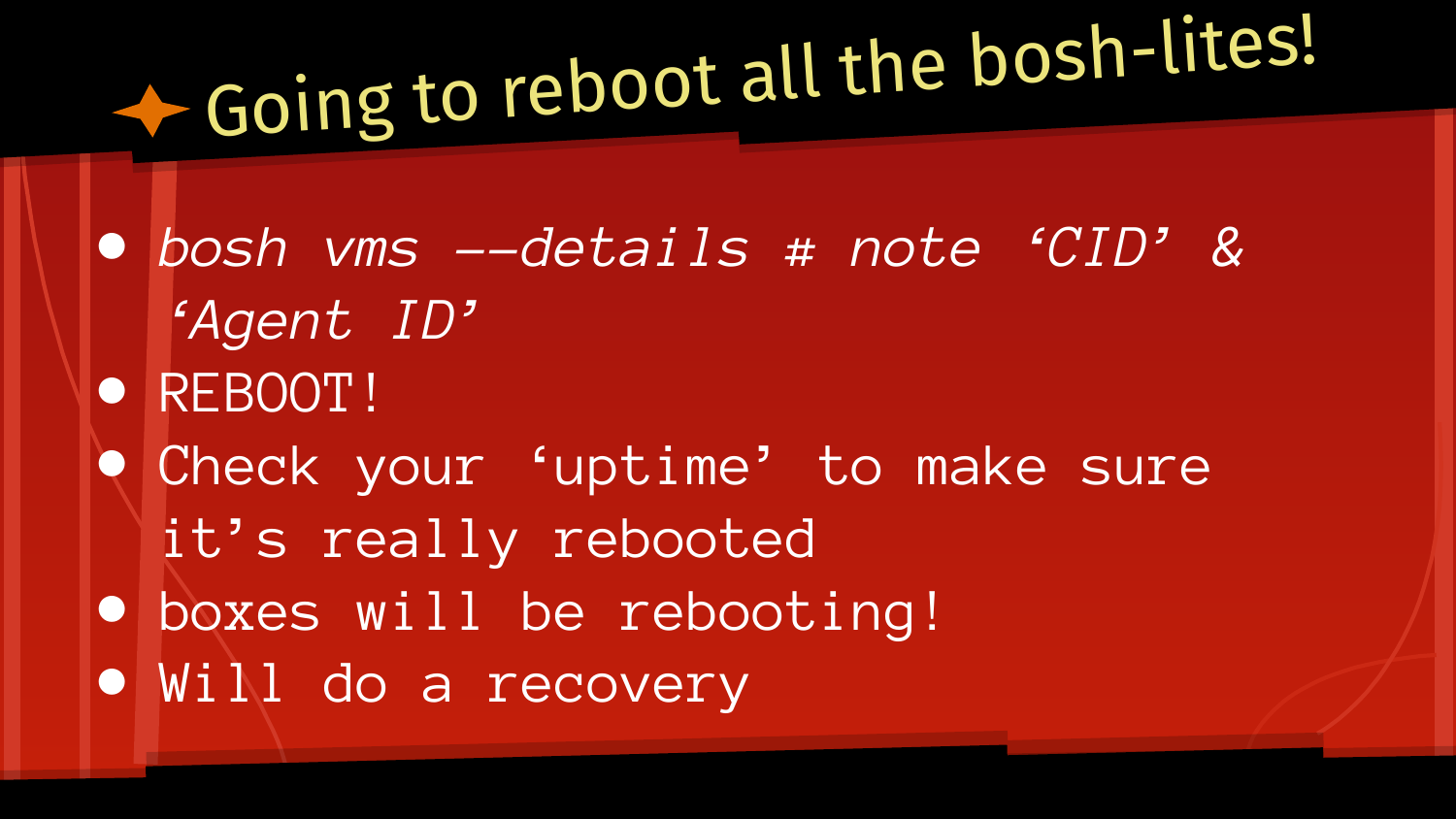

# Going to reboot all the bosh-lites!
bosh vms --details # note ‘CID’ & ‘Agent ID’
REBOOT!
Check your ‘uptime’ to make sure it’s really rebooted
boxes will be rebooting!
Will do a recovery